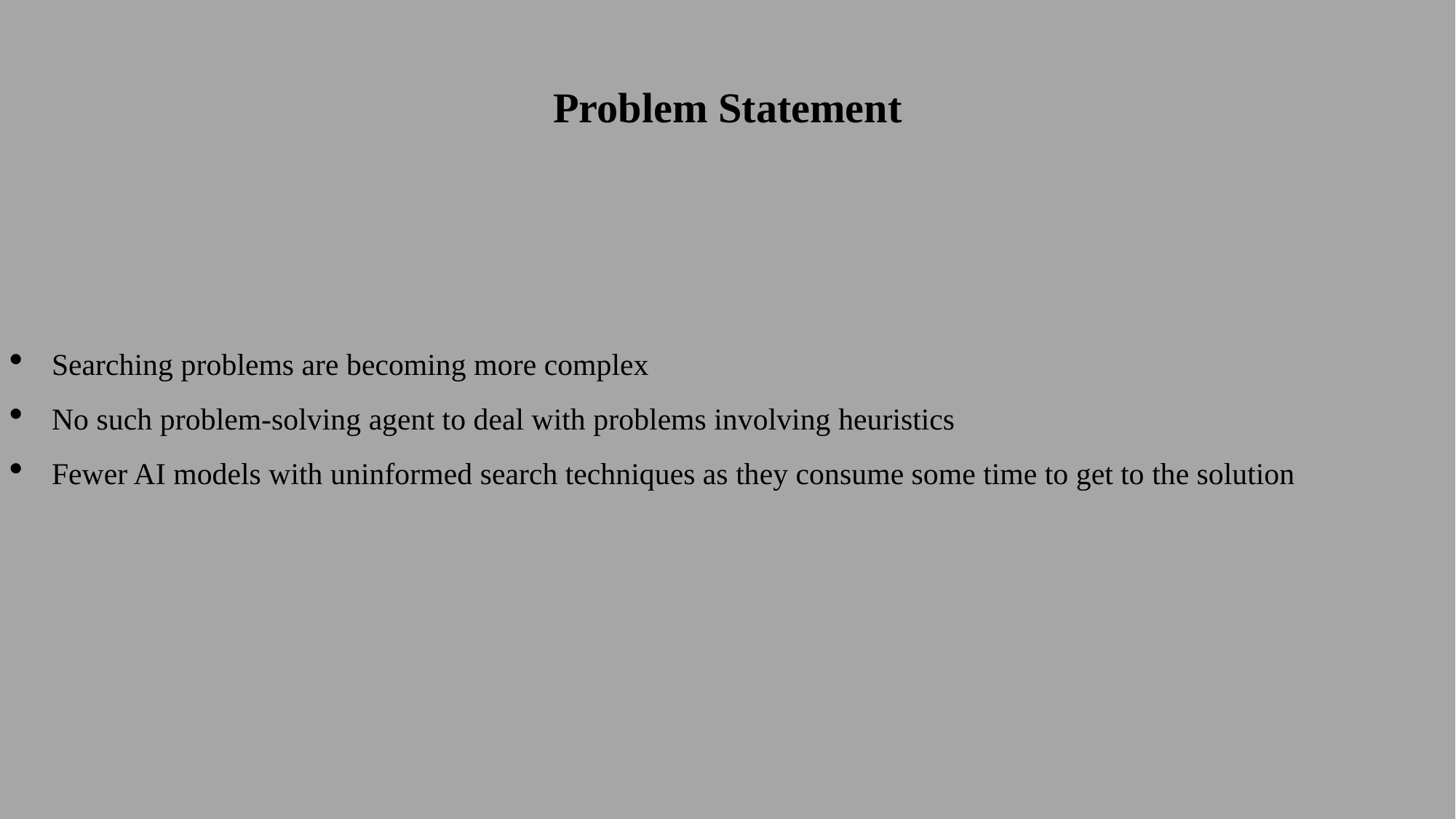

Problem Statement
Searching problems are becoming more complex
No such problem-solving agent to deal with problems involving heuristics
Fewer AI models with uninformed search techniques as they consume some time to get to the solution